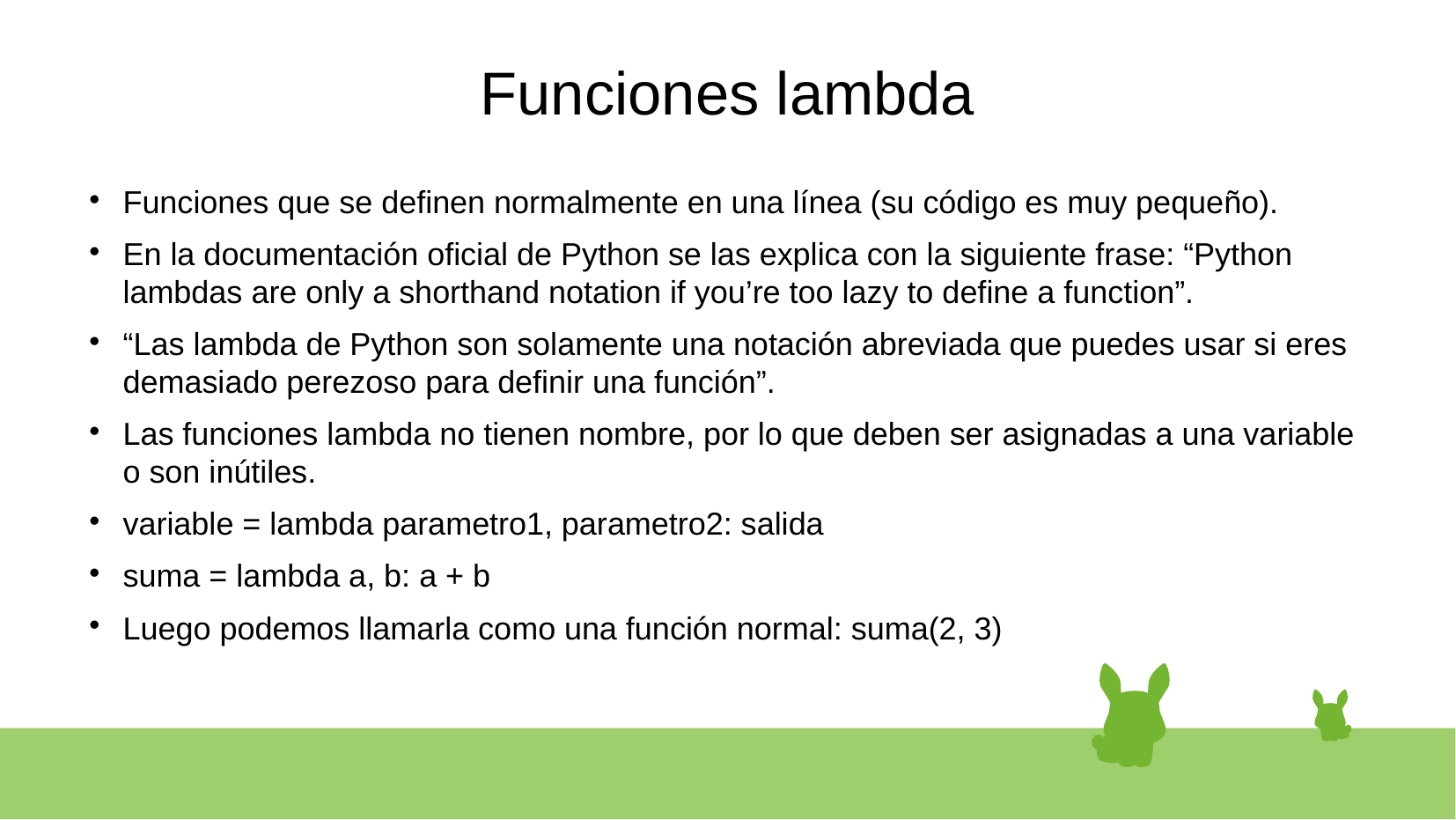

# Funciones lambda
Funciones que se definen normalmente en una línea (su código es muy pequeño).
En la documentación oficial de Python se las explica con la siguiente frase: “Python lambdas are only a shorthand notation if you’re too lazy to define a function”.
“Las lambda de Python son solamente una notación abreviada que puedes usar si eres demasiado perezoso para definir una función”.
Las funciones lambda no tienen nombre, por lo que deben ser asignadas a una variable o son inútiles.
variable = lambda parametro1, parametro2: salida
suma = lambda a, b: a + b
Luego podemos llamarla como una función normal: suma(2, 3)